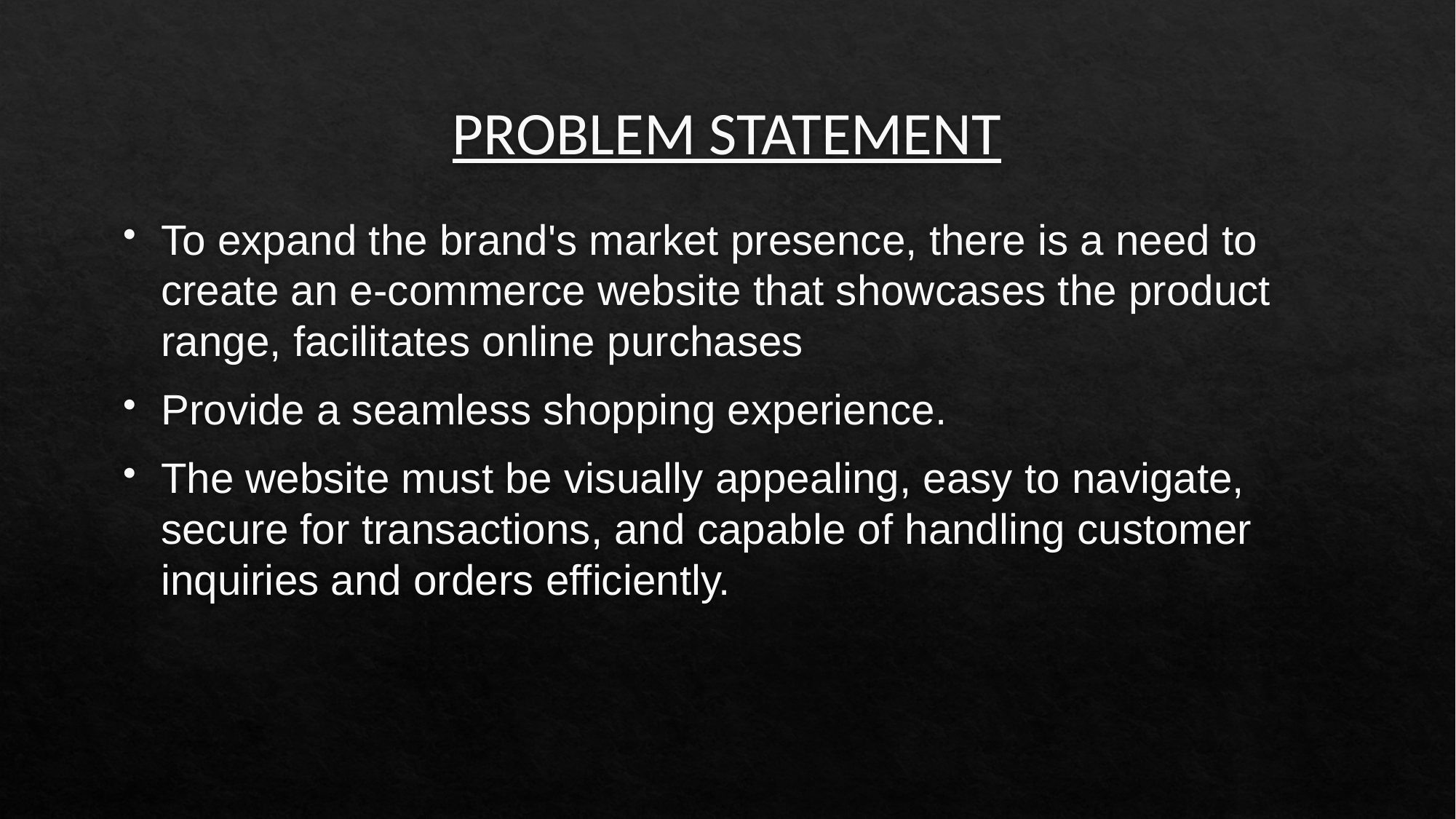

# PROBLEM STATEMENT
To expand the brand's market presence, there is a need to create an e-commerce website that showcases the product range, facilitates online purchases
Provide a seamless shopping experience.
The website must be visually appealing, easy to navigate, secure for transactions, and capable of handling customer inquiries and orders efficiently.